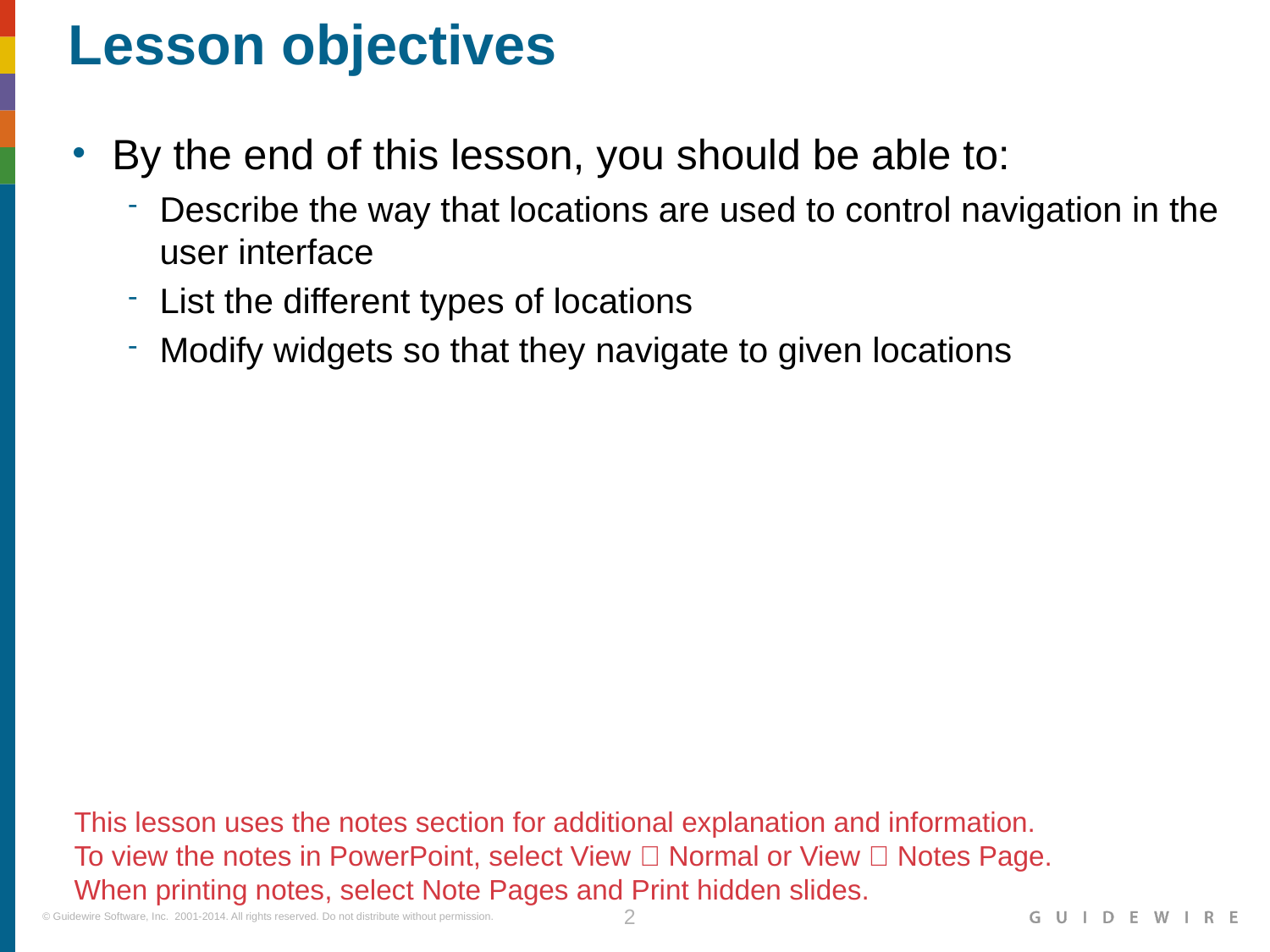

Describe the way that locations are used to control navigation in the user interface
List the different types of locations
Modify widgets so that they navigate to given locations